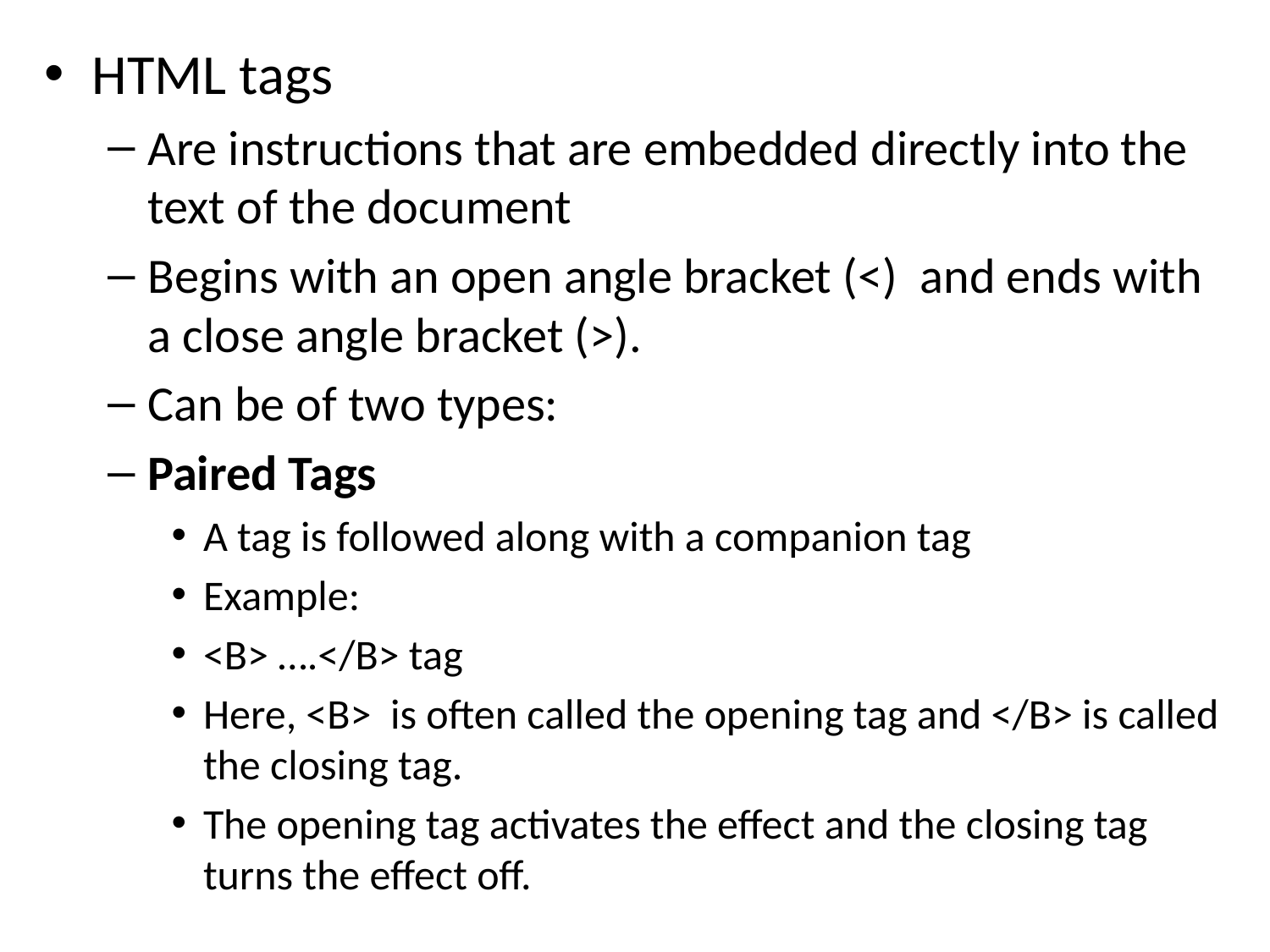

HTML tags
Are instructions that are embedded directly into the text of the document
Begins with an open angle bracket (<)  and ends with a close angle bracket (>).
Can be of two types:
Paired Tags
A tag is followed along with a companion tag
Example:
<B> ….</B> tag
Here, <B>  is often called the opening tag and </B> is called the closing tag.
The opening tag activates the effect and the closing tag turns the effect off.